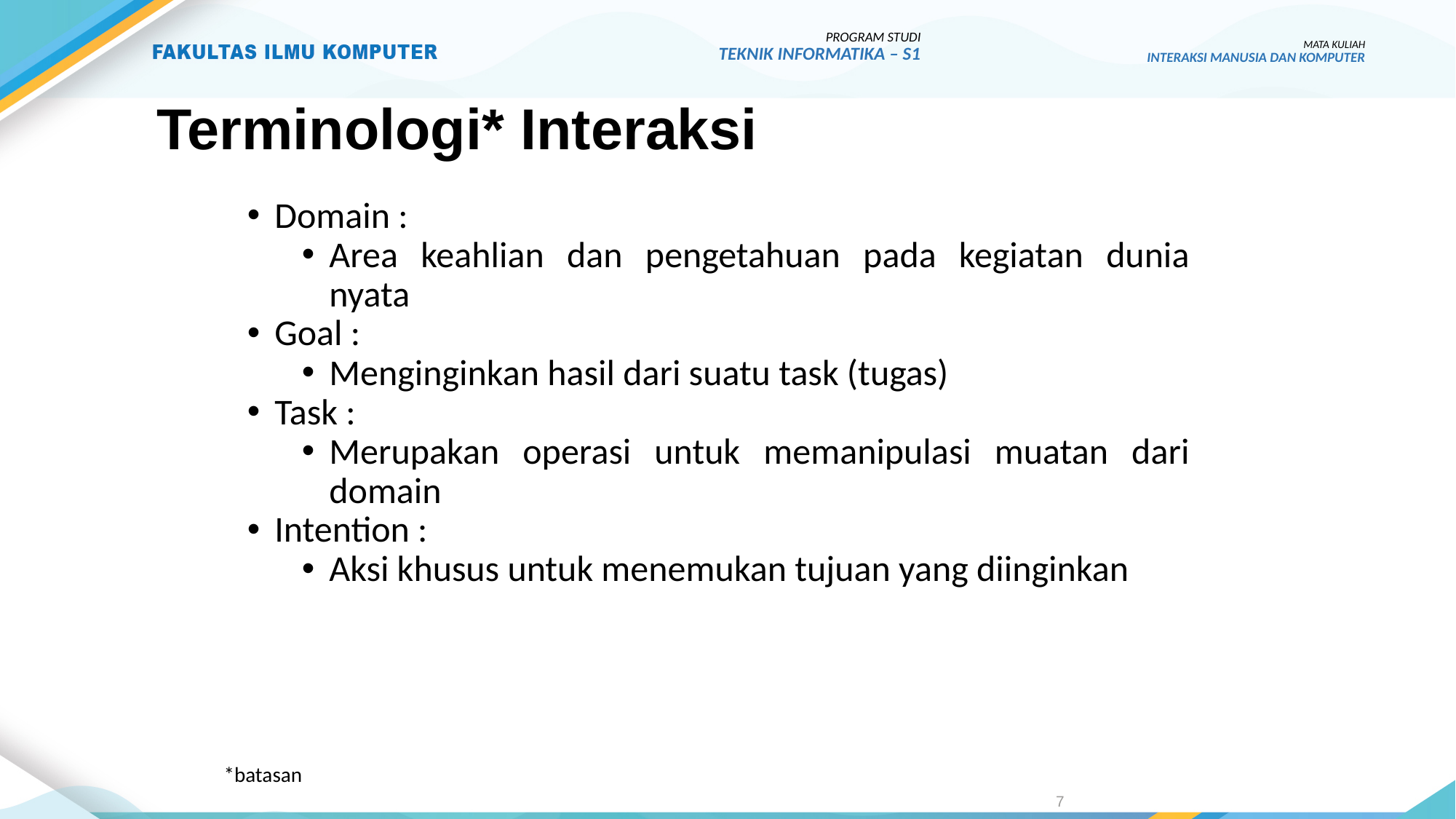

PROGRAM STUDI
TEKNIK INFORMATIKA – S1
MATA KULIAH
INTERAKSI MANUSIA DAN KOMPUTER
# Terminologi* Interaksi
Domain :
Area keahlian dan pengetahuan pada kegiatan dunia nyata
Goal :
Menginginkan hasil dari suatu task (tugas)
Task :
Merupakan operasi untuk memanipulasi muatan dari domain
Intention :
Aksi khusus untuk menemukan tujuan yang diinginkan
*batasan
7